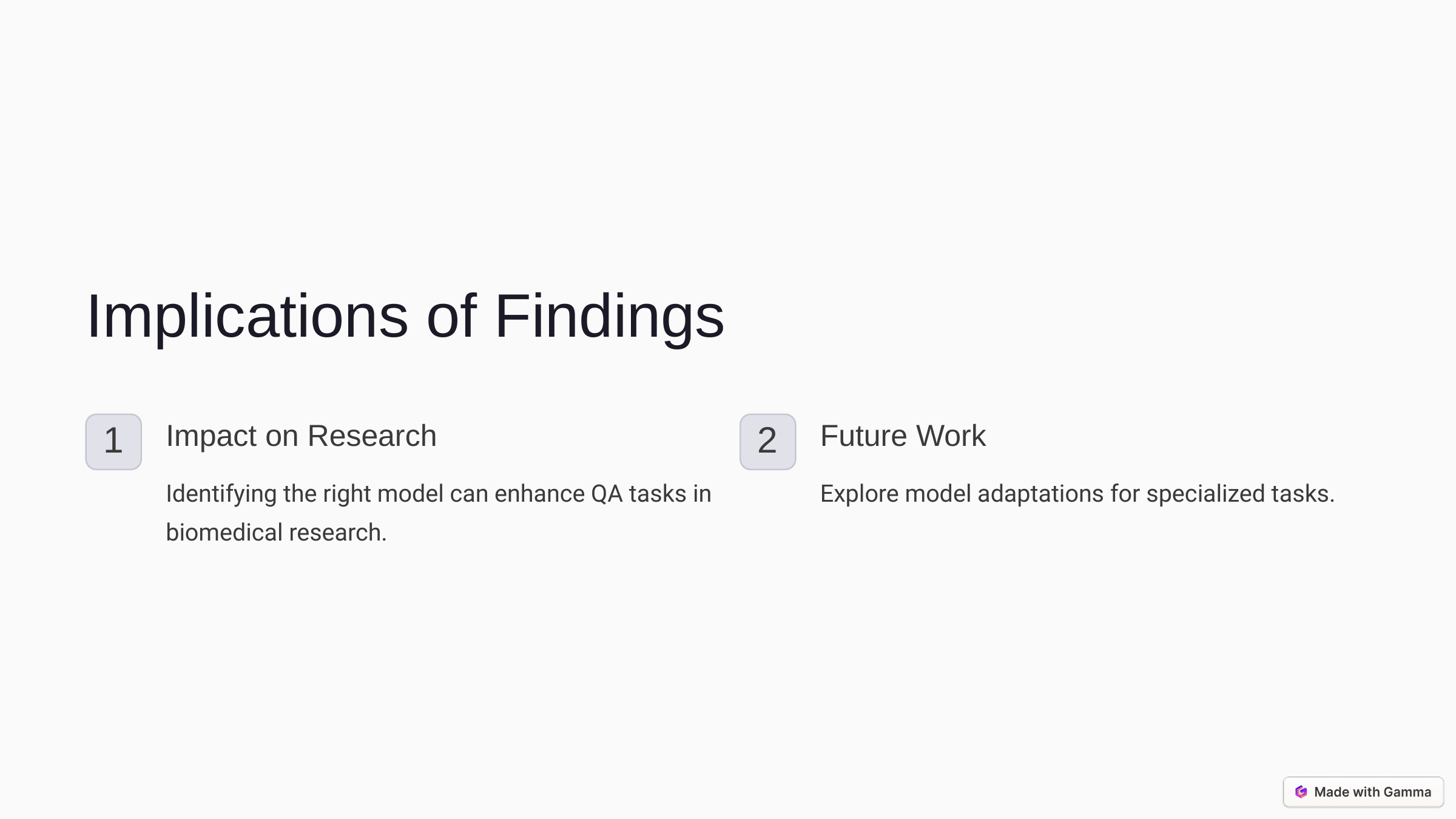

Implications of Findings

Impact on Research

Future Work
1
2
Identifying the right model can enhance QA tasks in biomedical research.
Explore model adaptations for specialized tasks.